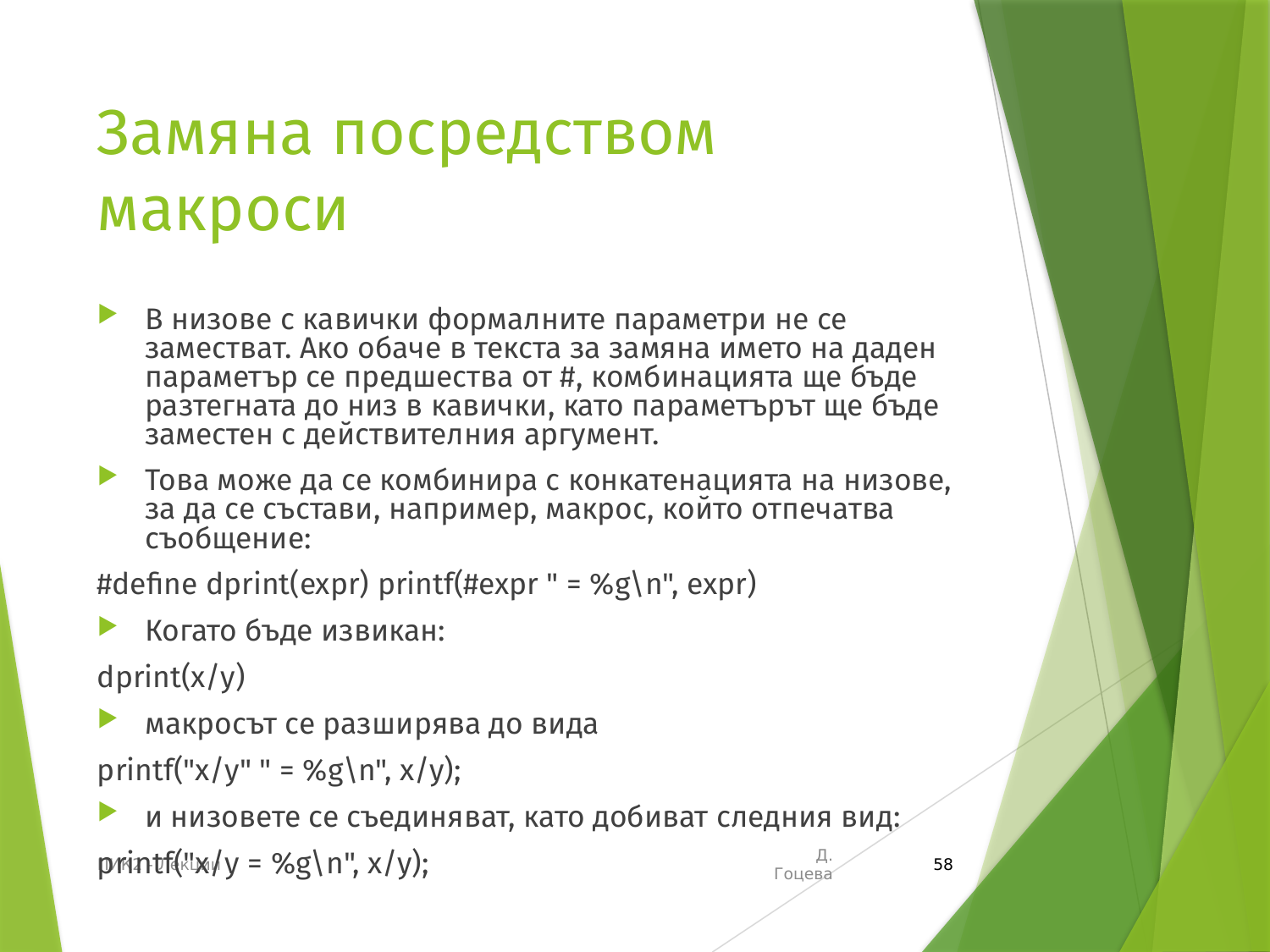

# Замяна посредством макроси
В низове c кавички формалните параметри не се заместват. Ако обаче в текста за замяна името на даден параметър се предшества от #, комбинацията ще бъде разтегната до низ в кавички, като параметърът ще бъде заместен с действителния аргумент.
Това може да се комбинира с конкатенацията на низове, за да се състави, например, макрос, който отпечатва съобщение:
#define dprint(expr) printf(#expr " = %g\n", expr)
Когато бъде извикан:
dprint(х/у)
макросът се разширява до вида
printf("х/у" " = %g\n", х/у);
и низовете се съединяват, като добиват следния вид:
printf("х/у = %g\n", х/у);
ПИК2 - Лекции
Д. Гоцева
58